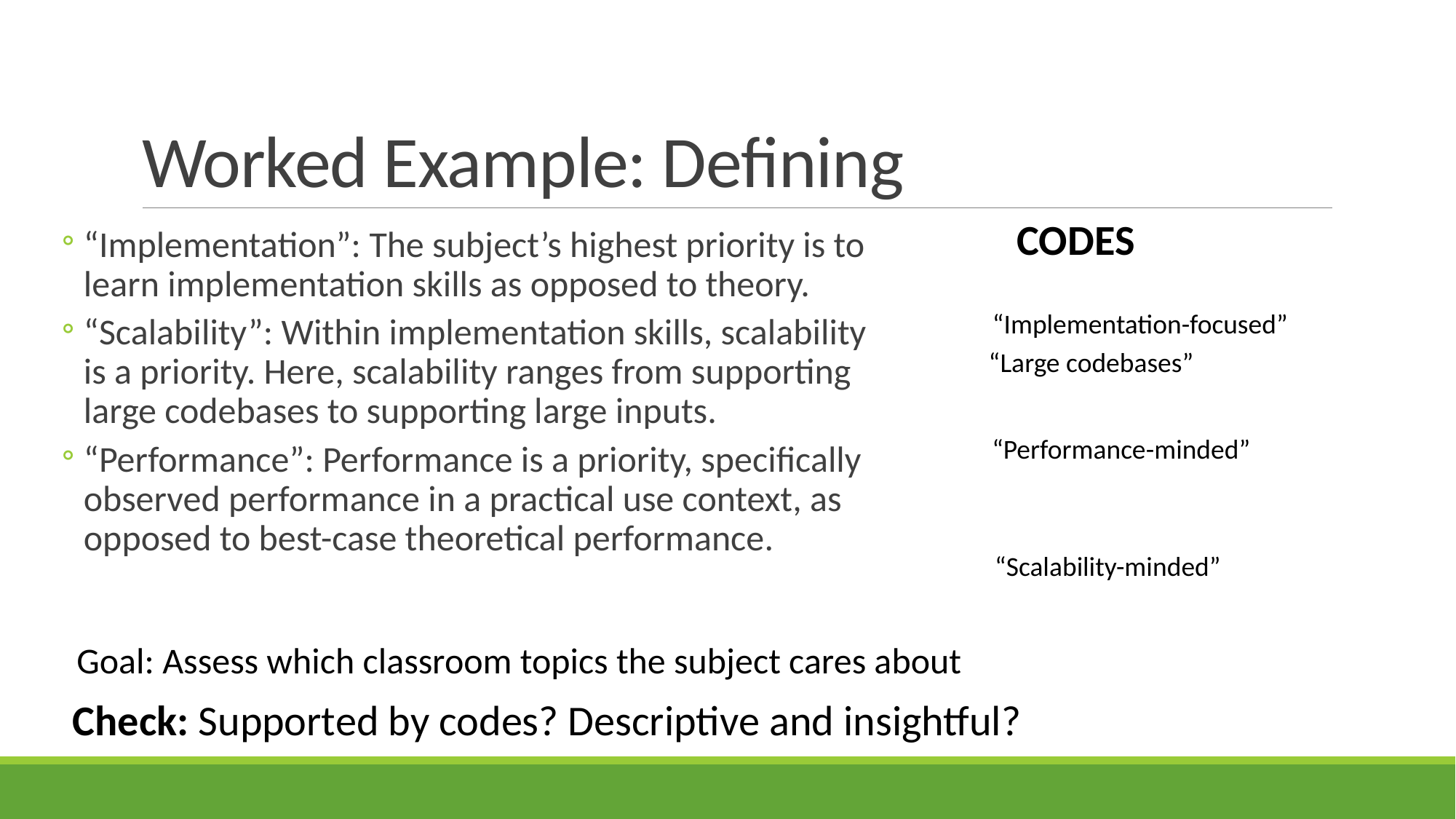

# Worked Example: Defining
CODES
“Implementation”: The subject’s highest priority is to learn implementation skills as opposed to theory.
“Scalability”: Within implementation skills, scalability is a priority. Here, scalability ranges from supporting large codebases to supporting large inputs.
“Performance”: Performance is a priority, specifically observed performance in a practical use context, as opposed to best-case theoretical performance.
“Implementation-focused”
“Large codebases”
“Performance-minded”
“Scalability-minded”
Goal: Assess which classroom topics the subject cares about
Check: Supported by codes? Descriptive and insightful?